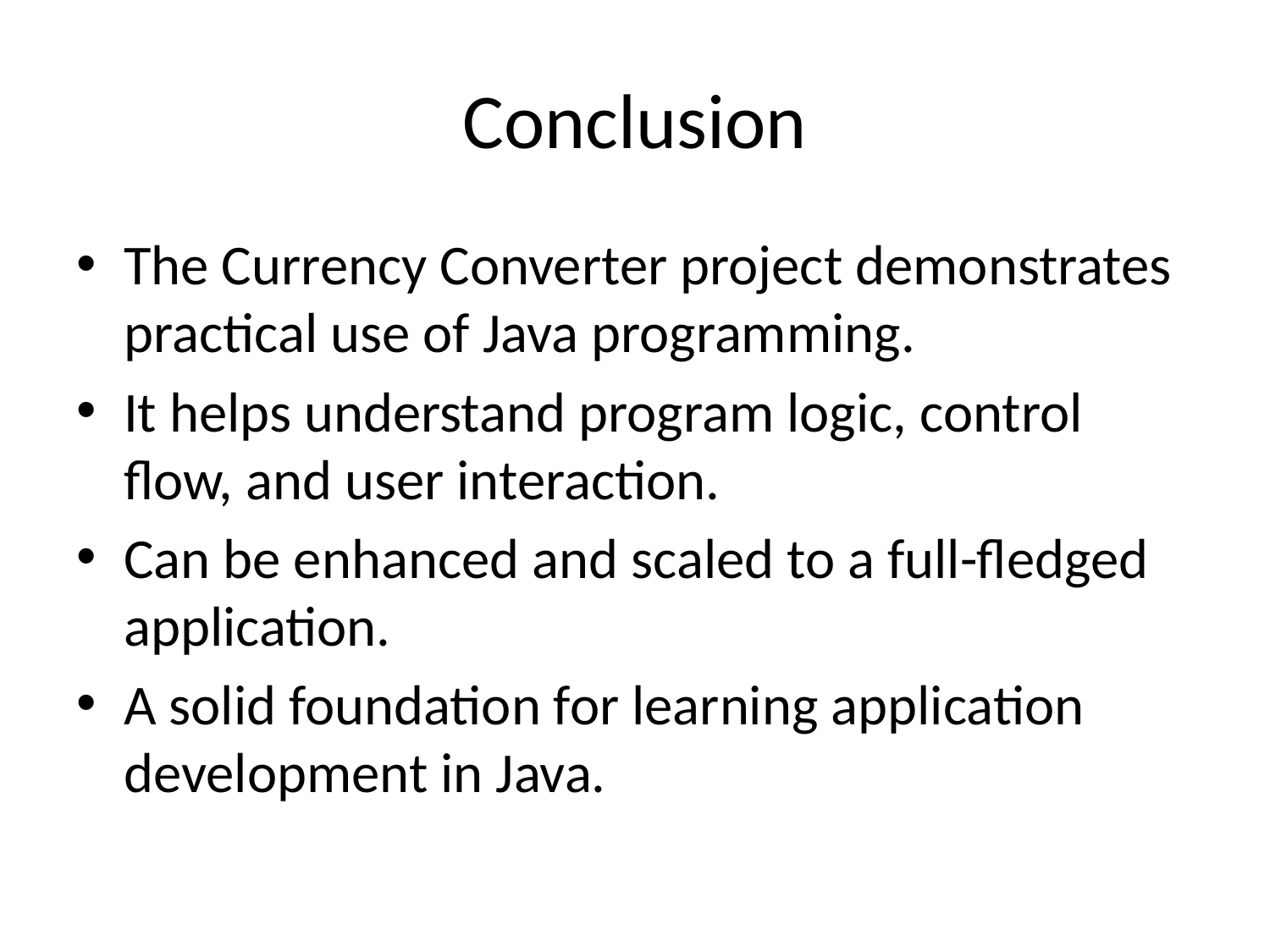

# Conclusion
The Currency Converter project demonstrates practical use of Java programming.
It helps understand program logic, control flow, and user interaction.
Can be enhanced and scaled to a full-fledged application.
A solid foundation for learning application development in Java.